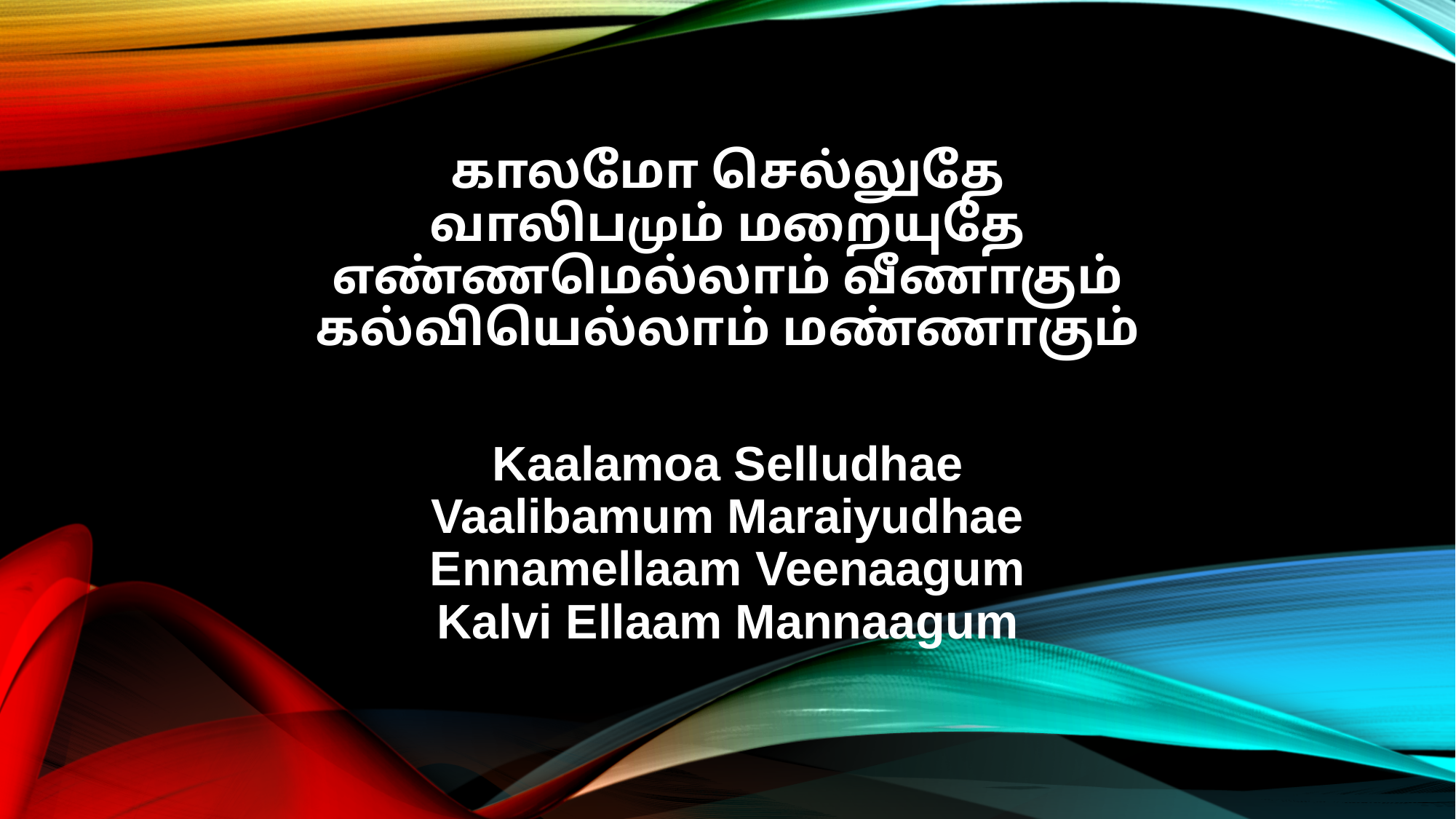

காலமோ செல்லுதே
வாலிபமும் மறையுதே
எண்ணமெல்லாம் வீணாகும்
கல்வியெல்லாம் மண்ணாகும்

Kaalamoa Selludhae
Vaalibamum Maraiyudhae
Ennamellaam Veenaagum
Kalvi Ellaam Mannaagum